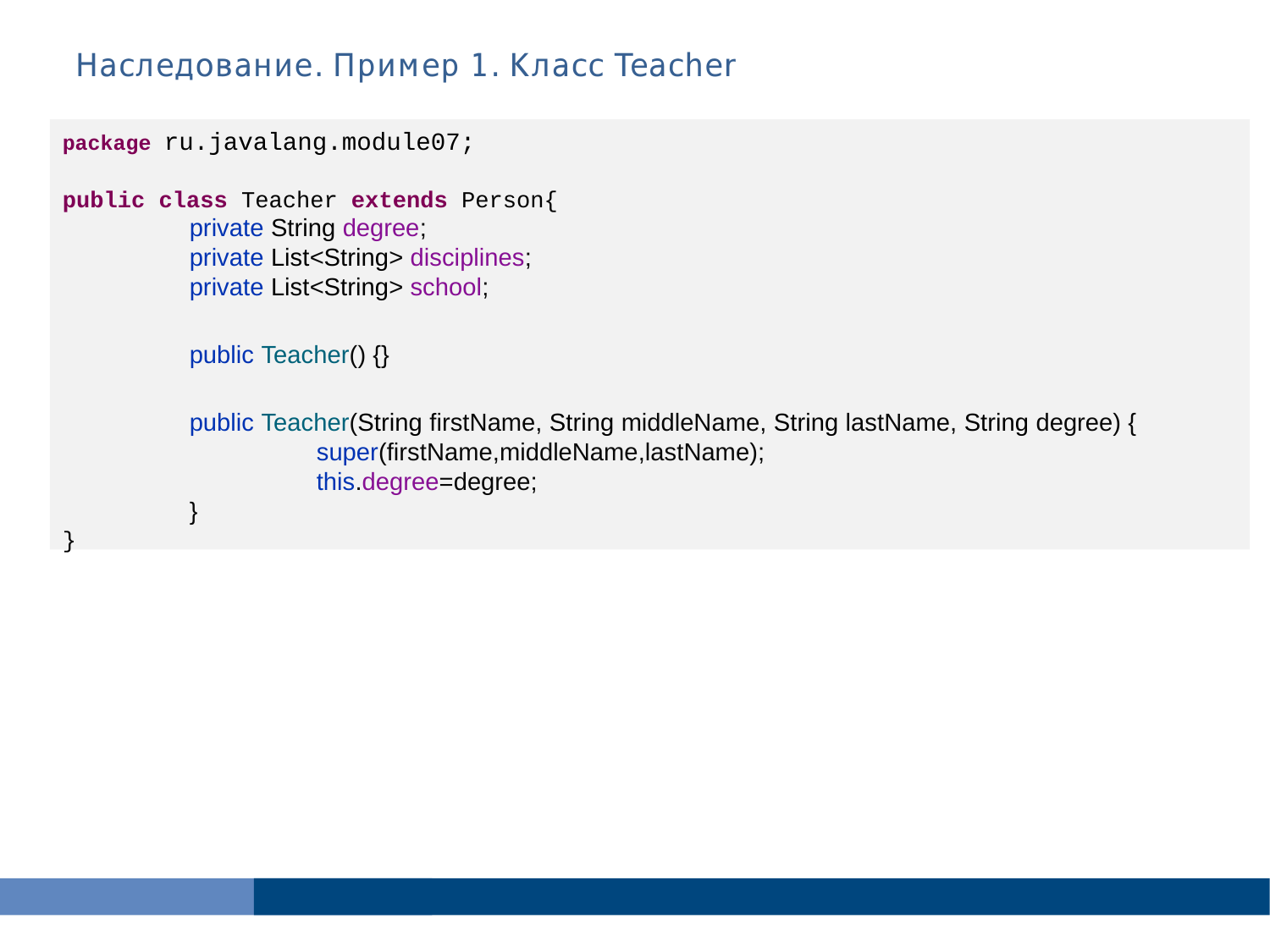

Наследование. Пример 1. Класс Teacher
package ru.javalang.module07;

public class Teacher extends Person{
    	private String degree;
	private List<String> disciplines;
	private List<String> school;
	public Teacher() {}
	public Teacher(String firstName, String middleName, String lastName, String degree) {
    		super(firstName,middleName,lastName);
    		this.degree=degree;
	}
}